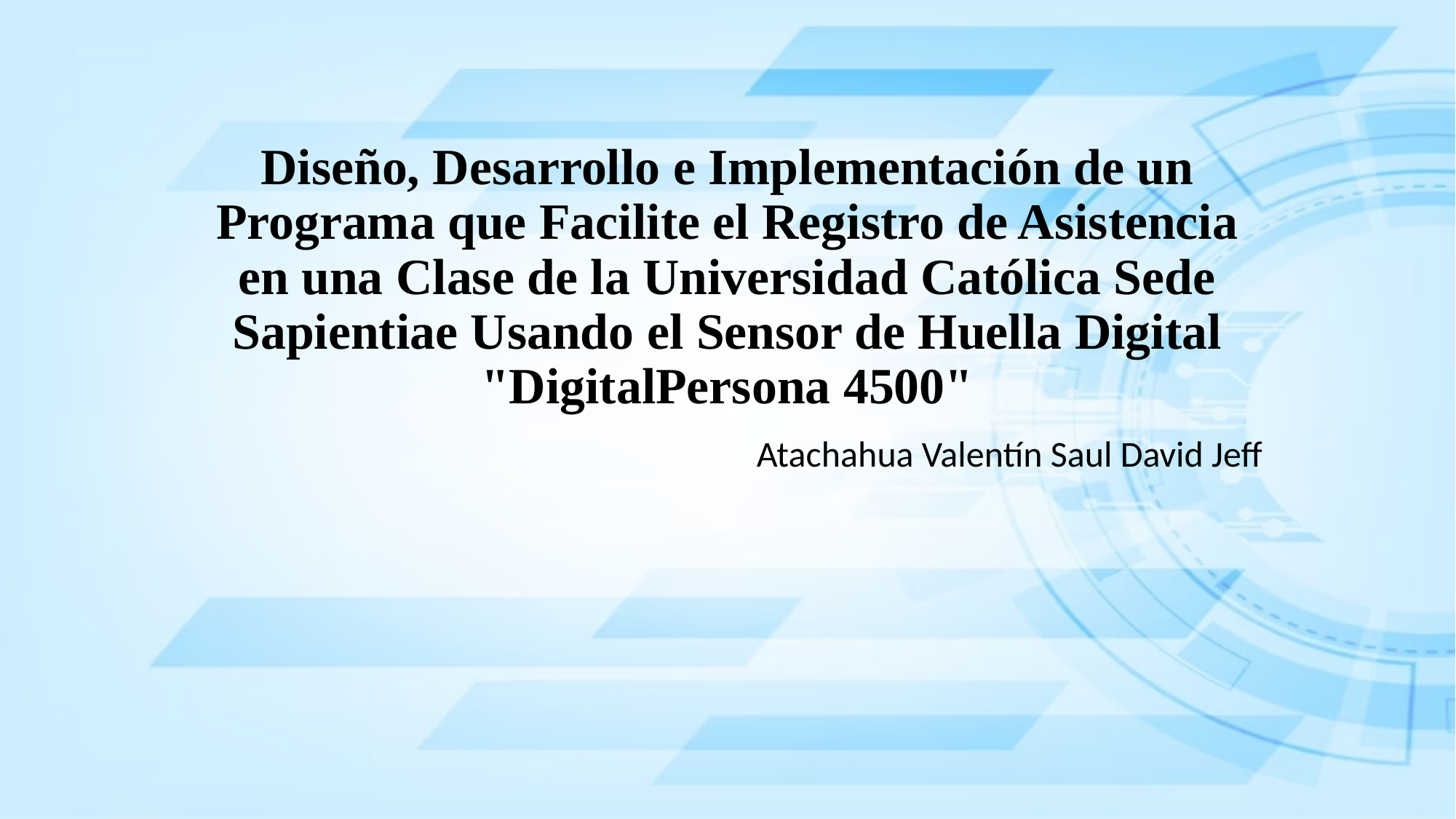

# Diseño, Desarrollo e Implementación de un Programa que Facilite el Registro de Asistencia en una Clase de la Universidad Católica Sede Sapientiae Usando el Sensor de Huella Digital "DigitalPersona 4500"
Atachahua Valentín Saul David Jeff